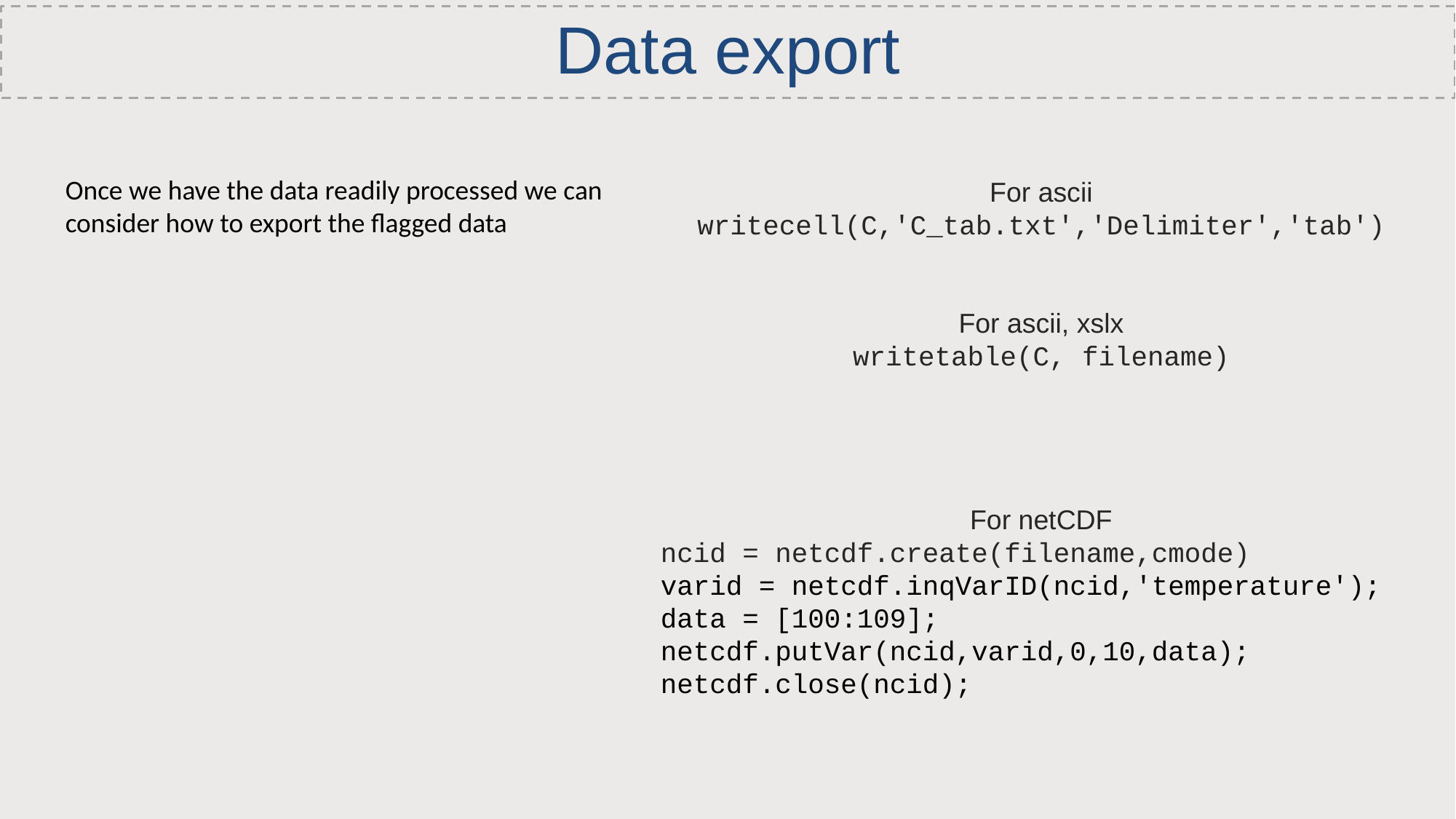

Data export
Once we have the data readily processed we can consider how to export the flagged data

For ascii
writecell(C,'C_tab.txt','Delimiter','tab')

For ascii, xslx
writetable(C, filename)

For netCDF
ncid = netcdf.create(filename,cmode)
varid = netcdf.inqVarID(ncid,'temperature');
data = [100:109];
netcdf.putVar(ncid,varid,0,10,data);
netcdf.close(ncid);